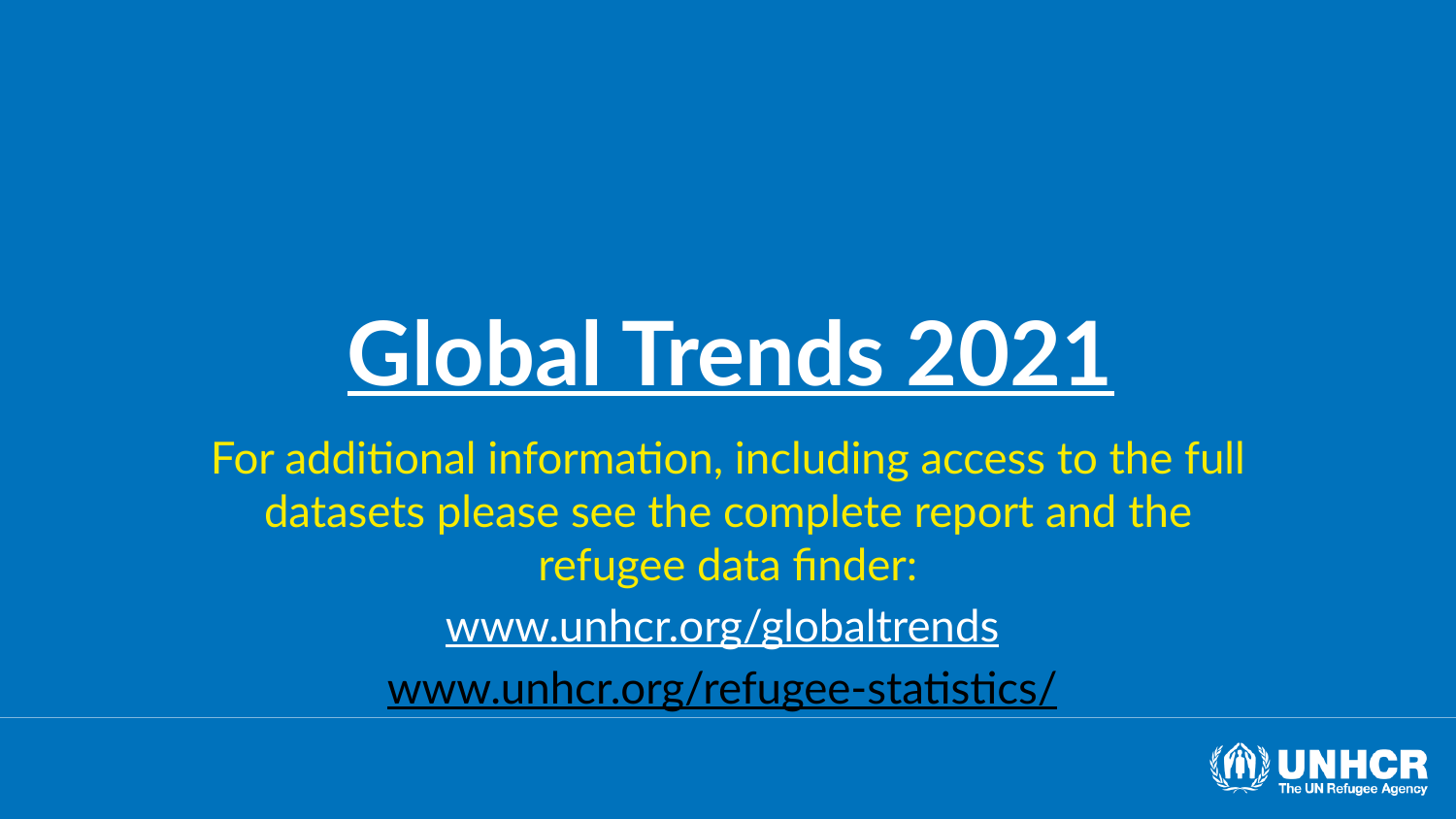

# Global Trends 2021
For additional information, including access to the full datasets please see the complete report and the refugee data finder:
www.unhcr.org/globaltrends
www.unhcr.org/refugee-statistics/